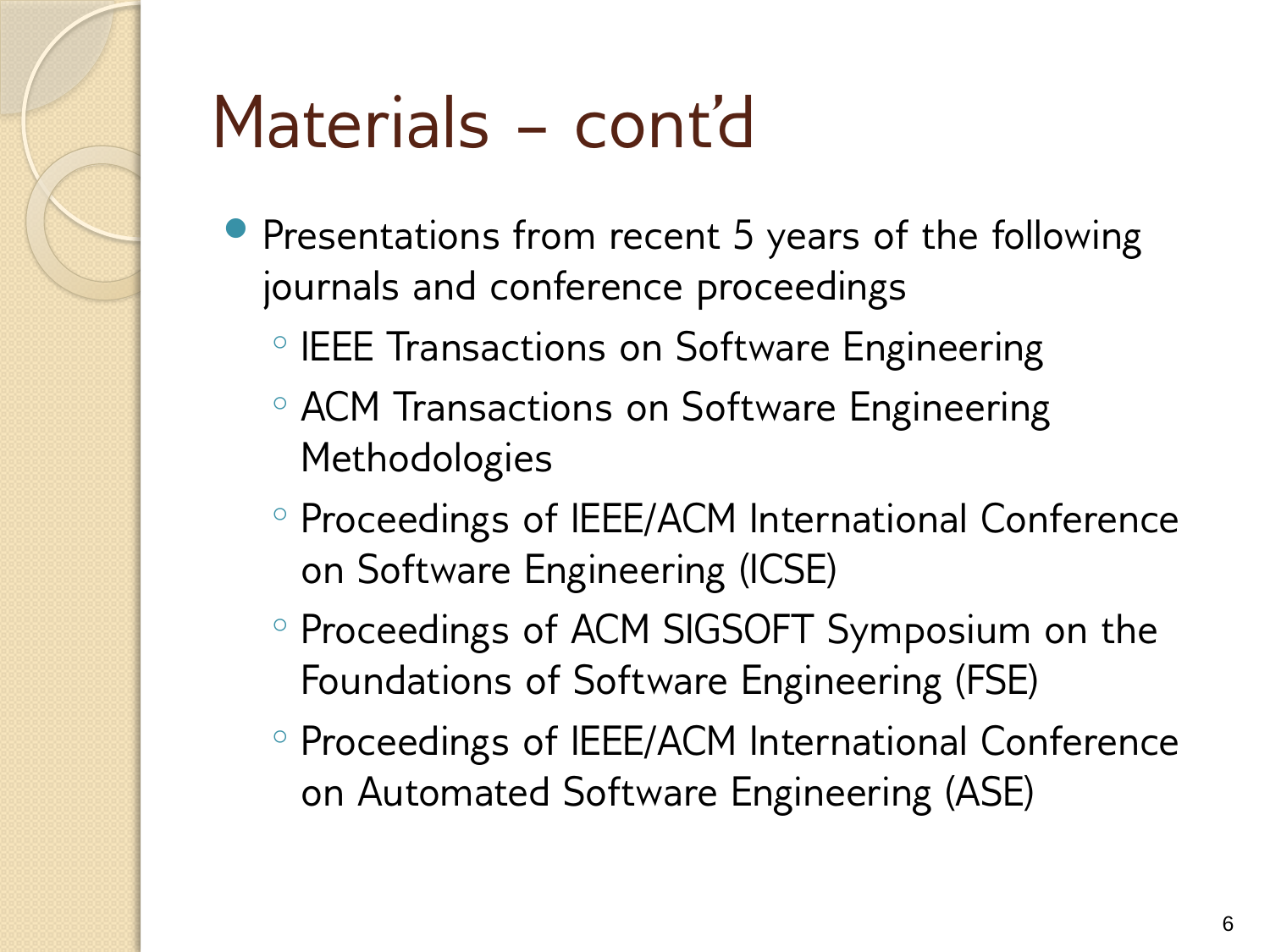

# Materials – cont’d
Presentations from recent 5 years of the following journals and conference proceedings
IEEE Transactions on Software Engineering
ACM Transactions on Software Engineering Methodologies
Proceedings of IEEE/ACM International Conference on Software Engineering (ICSE)
Proceedings of ACM SIGSOFT Symposium on the Foundations of Software Engineering (FSE)
Proceedings of IEEE/ACM International Conference on Automated Software Engineering (ASE)
6